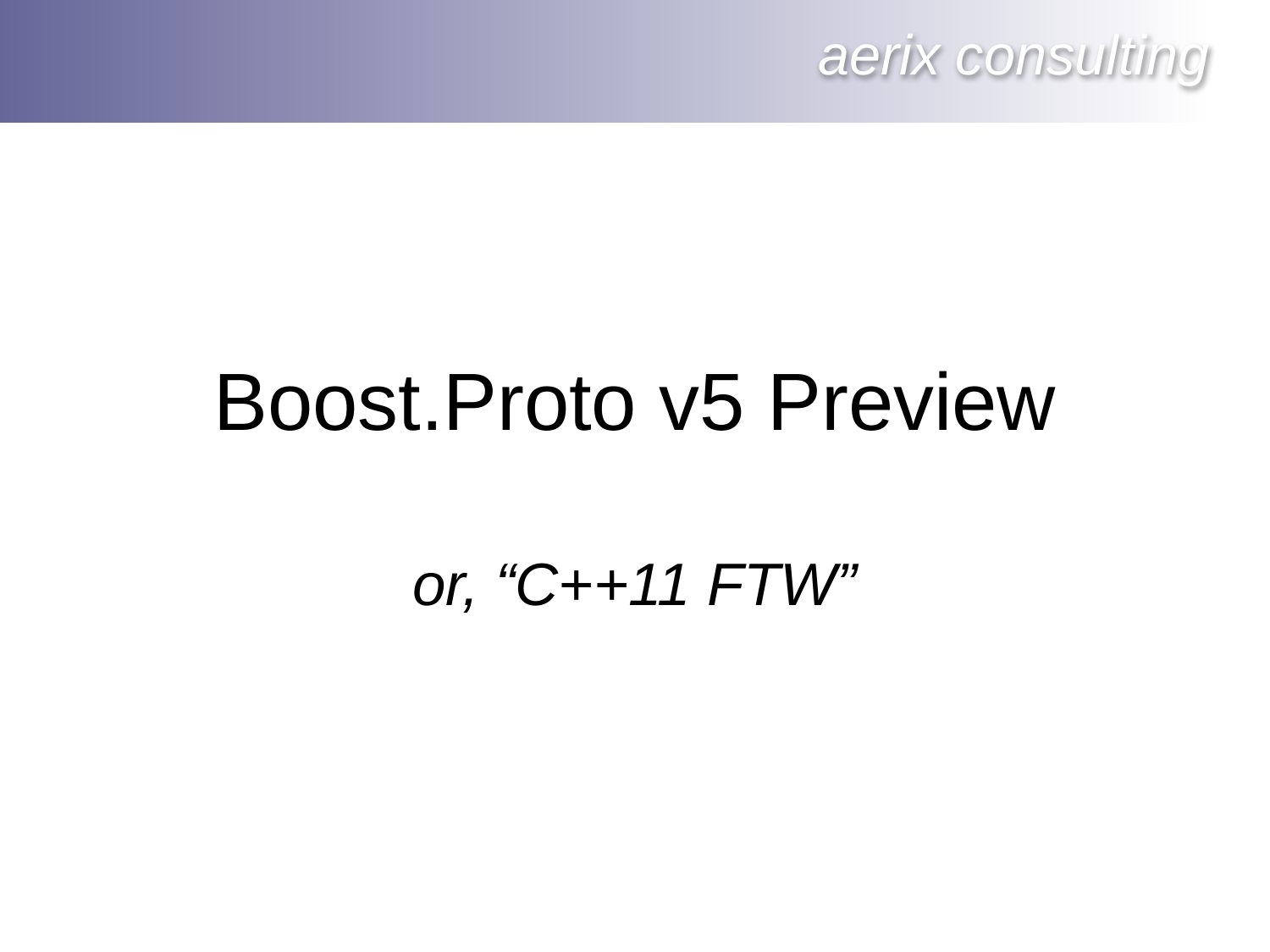

# Boost.Proto v5 Preview
or, “C++11 FTW”